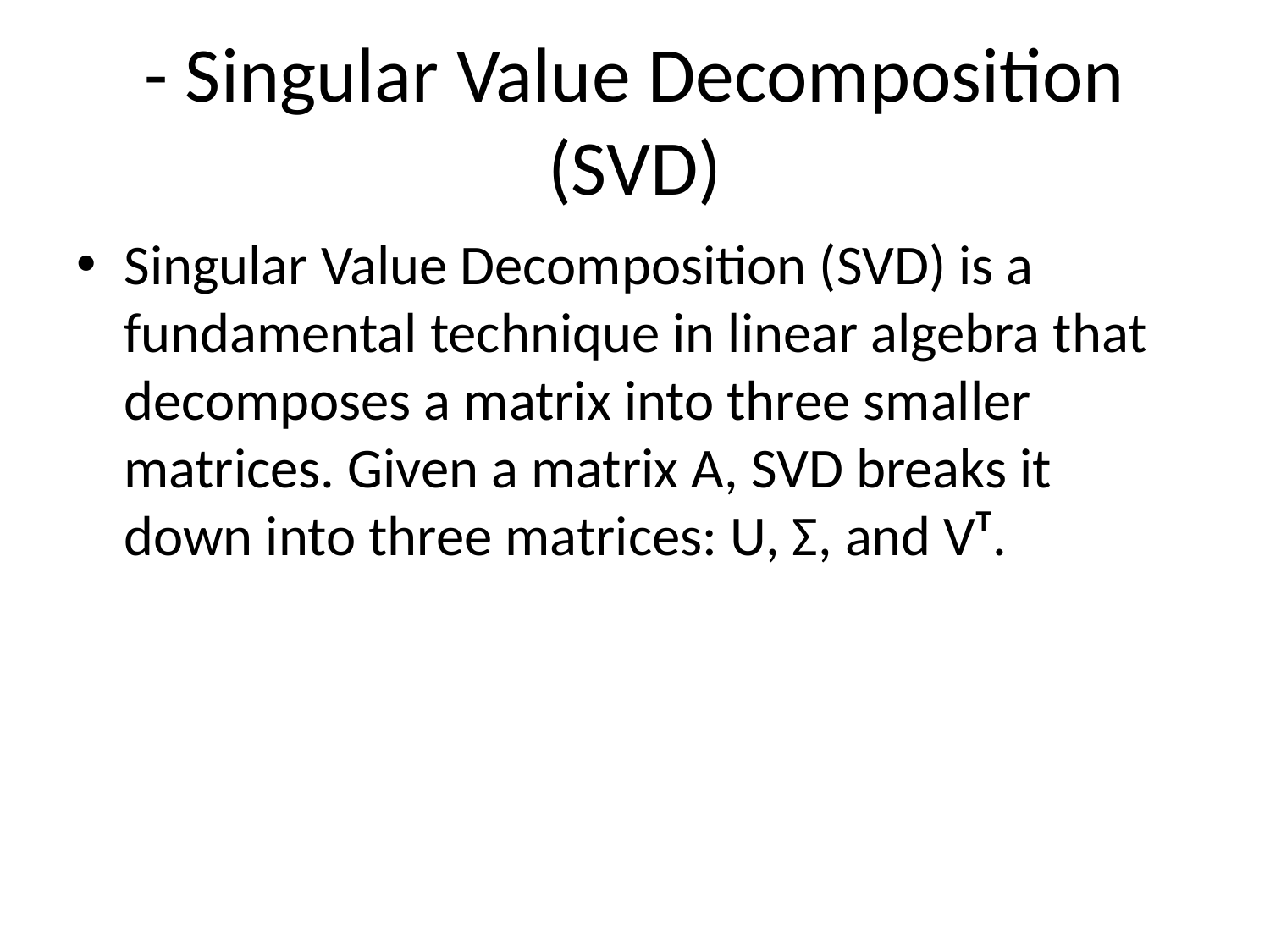

# - Singular Value Decomposition (SVD)
Singular Value Decomposition (SVD) is a fundamental technique in linear algebra that decomposes a matrix into three smaller matrices. Given a matrix A, SVD breaks it down into three matrices: U, Σ, and Vᵀ.